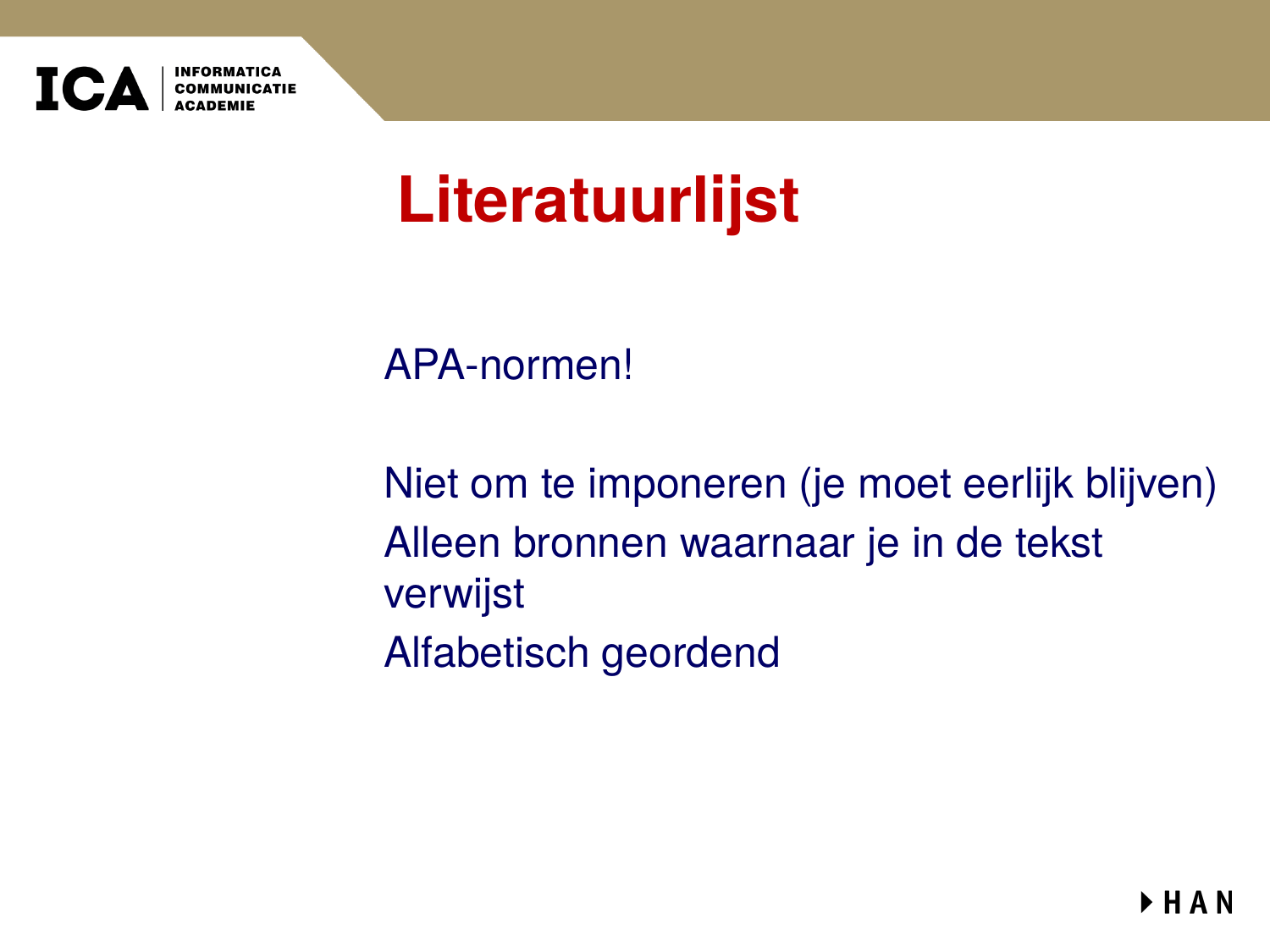

# Literatuurlijst

APA-normen!

Niet om te imponeren (je moet eerlijk blijven)
Alleen bronnen waarnaar je in de tekst verwijst
Alfabetisch geordend